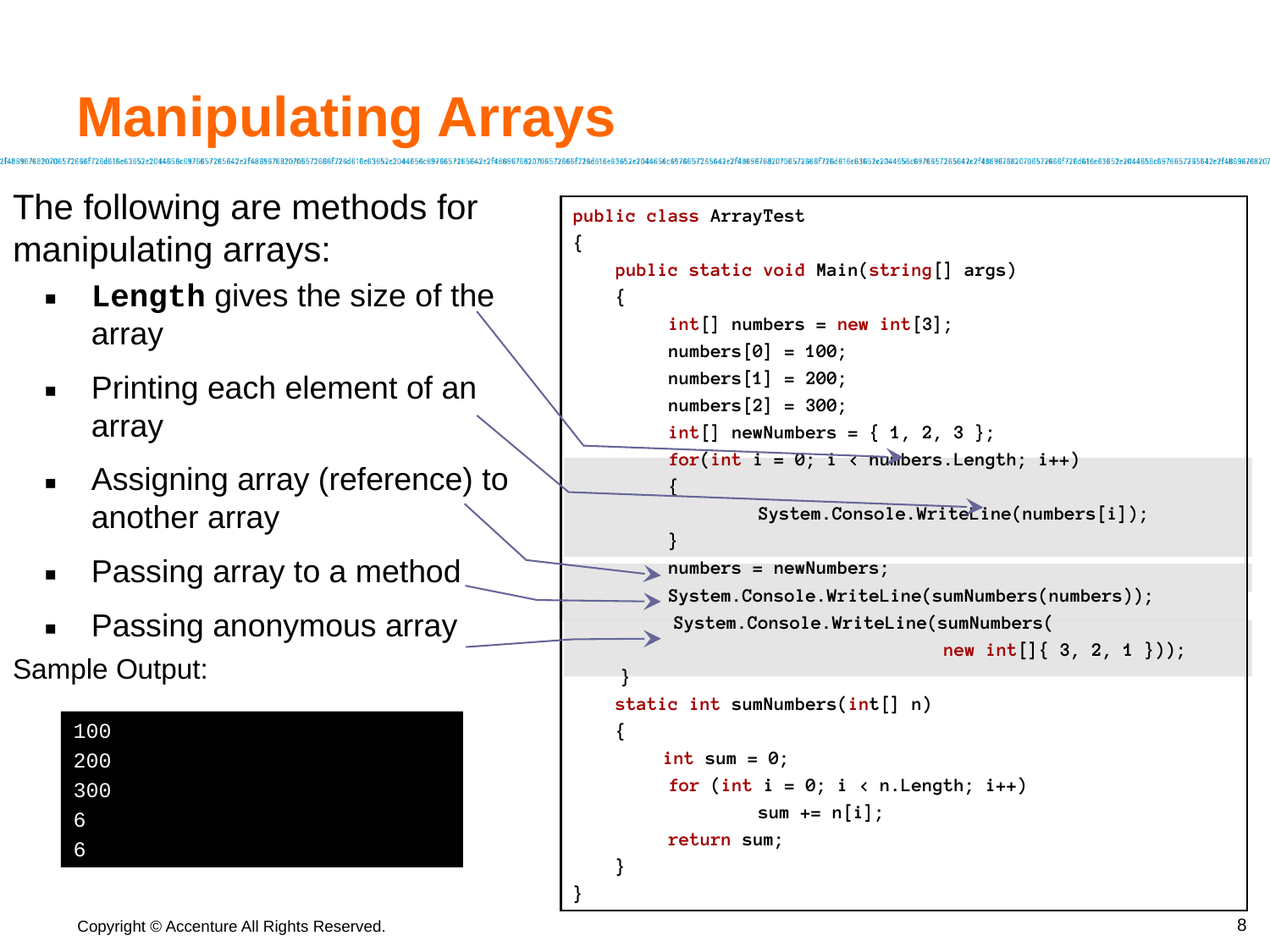

# Manipulating Arrays
The following are methods for manipulating arrays:
Length gives the size of the array
Printing each element of an array
Assigning array (reference) to another array
Passing array to a method
Passing anonymous array
Sample Output:
public class ArrayTest
{
    public static void Main(string[] args)
    {
         int[] numbers = new int[3];
         numbers[0] = 100;
         numbers[1] = 200;
         numbers[2] = 300;
         int[] newNumbers = { 1, 2, 3 };
         for(int i = 0; i < numbers.Length; i++)
         {
		 System.Console.WriteLine(numbers[i]);
         }
         numbers = newNumbers;
         System.Console.WriteLine(sumNumbers(numbers));
	     System.Console.WriteLine(sumNumbers(
                                   new int[]{ 3, 2, 1 }));
	}
    static int sumNumbers(int[] n)
    {
	    int sum = 0;
         for (int i = 0; i < n.Length; i++)
		 sum += n[i];
         return sum;
    }
}

100
200
300
6
6

8